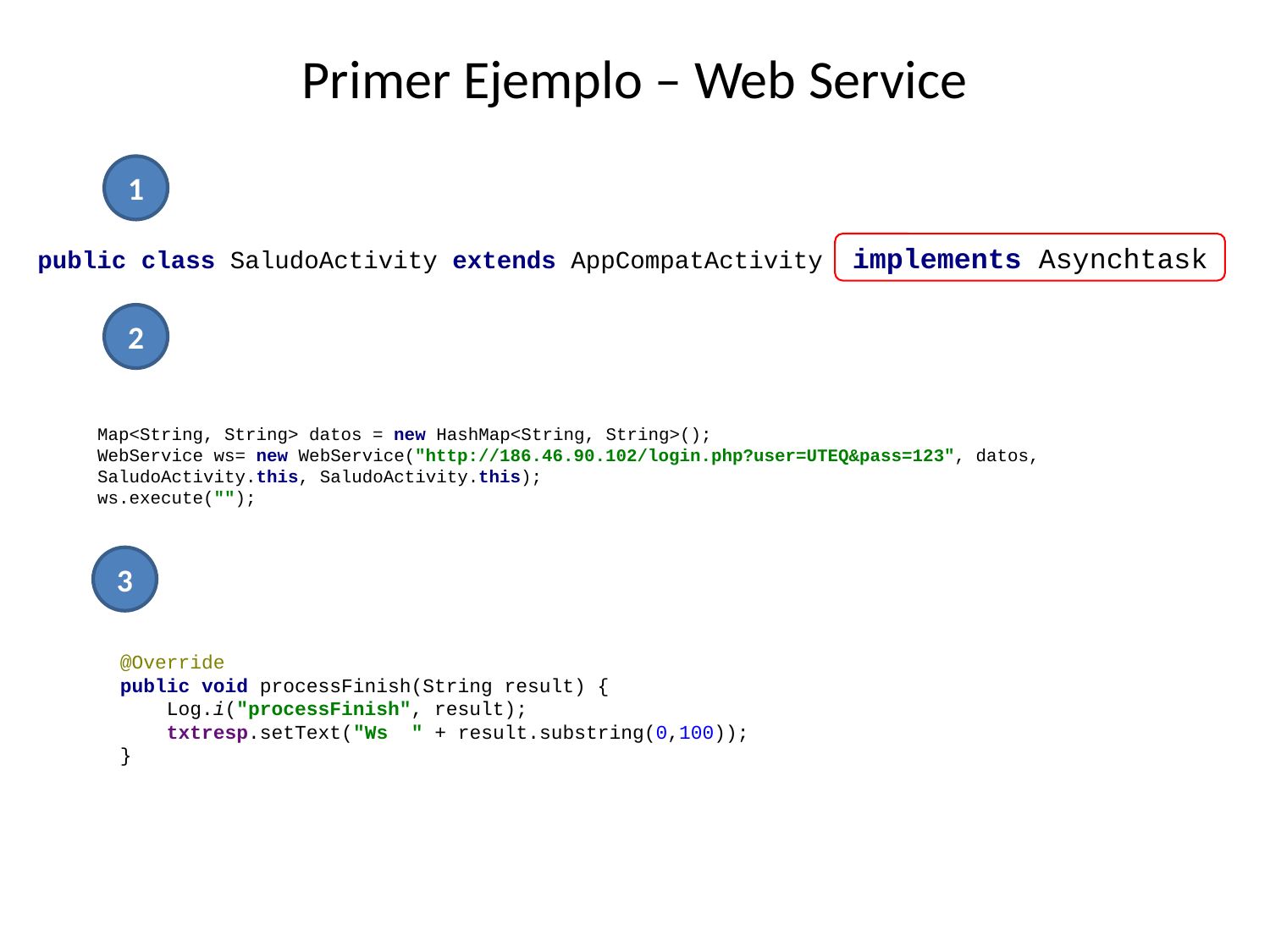

# Primer Ejemplo – Web Service
1
public class SaludoActivity extends AppCompatActivity  implements Asynchtask

2
Map<String, String> datos = new HashMap<String, String>();
WebService ws= new WebService("http://186.46.90.102/login.php?user=UTEQ&pass=123", datos, SaludoActivity.this, SaludoActivity.this);
ws.execute("");
3
@Override
public void processFinish(String result) {
    Log.i("processFinish", result);
    txtresp.setText("Ws  " + result.substring(0,100));
}